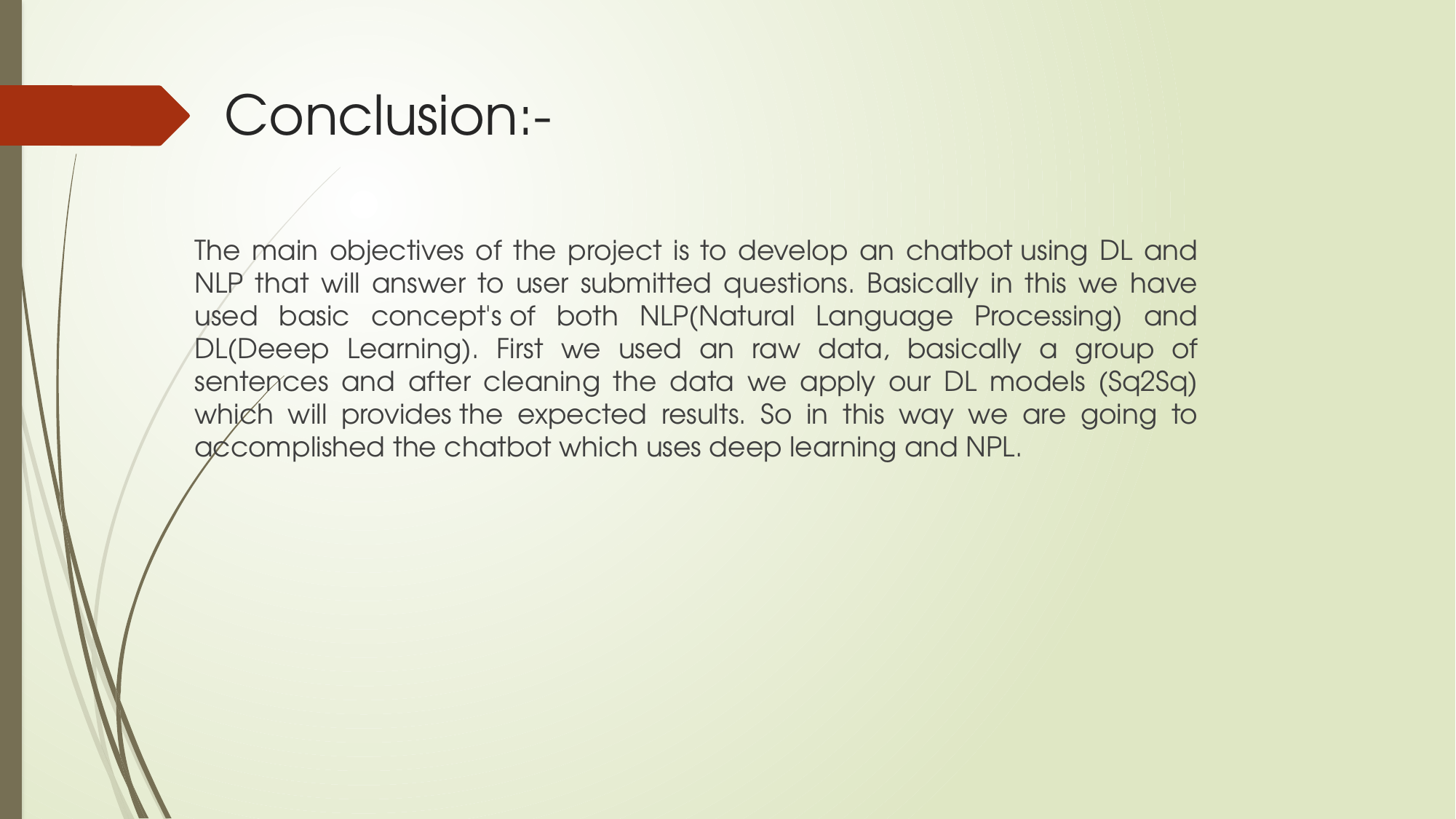

# Conclusion:-
The main objectives of the project is to develop an chatbot using DL and NLP that will answer to user submitted questions. Basically in this we have used basic concept's of both NLP(Natural Language Processing) and DL(Deeep Learning). First we used an raw data, basically a group of sentences and after cleaning the data we apply our DL models (Sq2Sq) which will provides the expected results. So in this way we are going to accomplished the chatbot which uses deep learning and NPL.